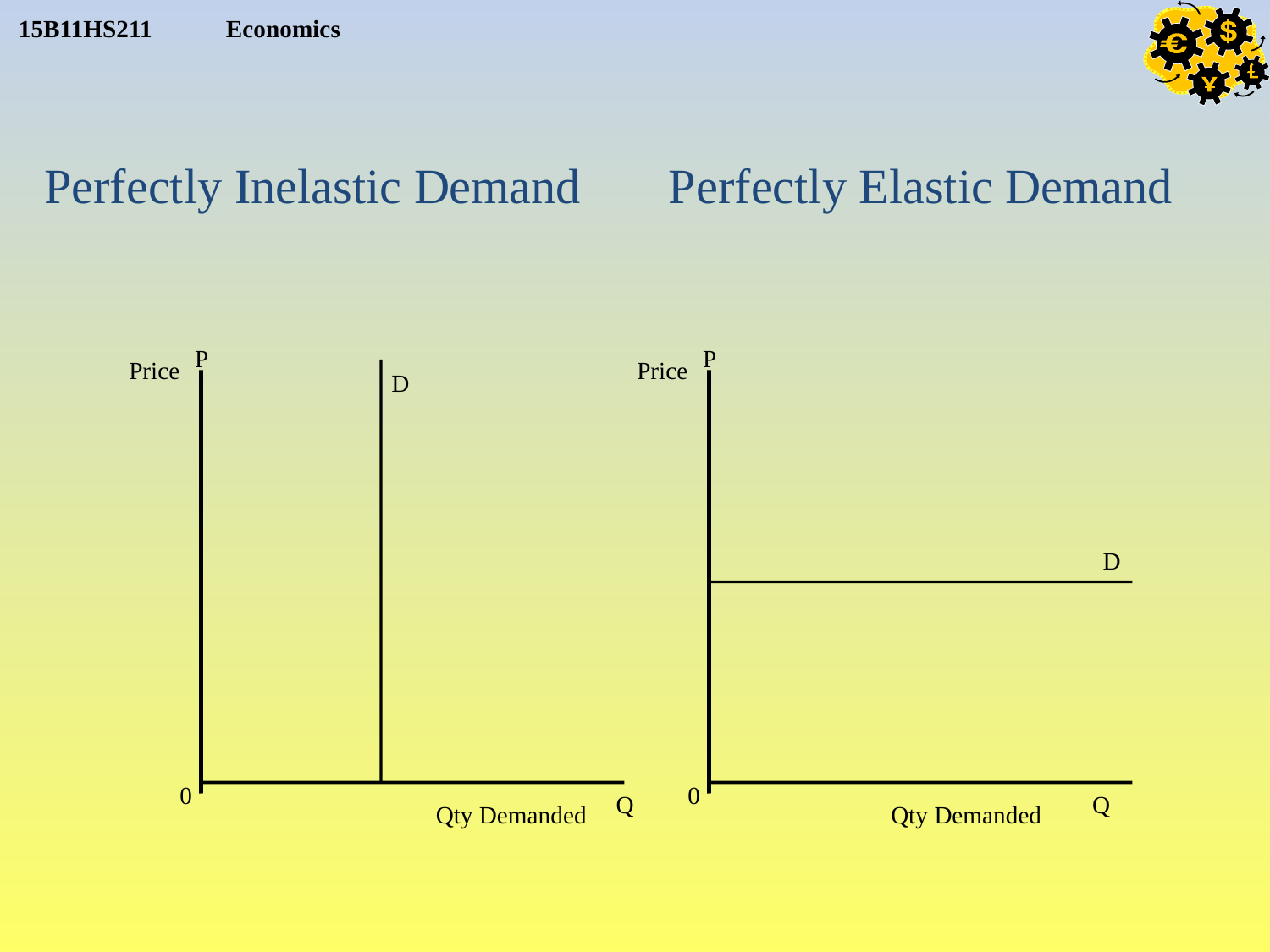

Perfectly Inelastic Demand
Perfectly Elastic Demand
P
P
Price
Price

D

D

0
0

Q

Q
Qty Demanded
Qty Demanded